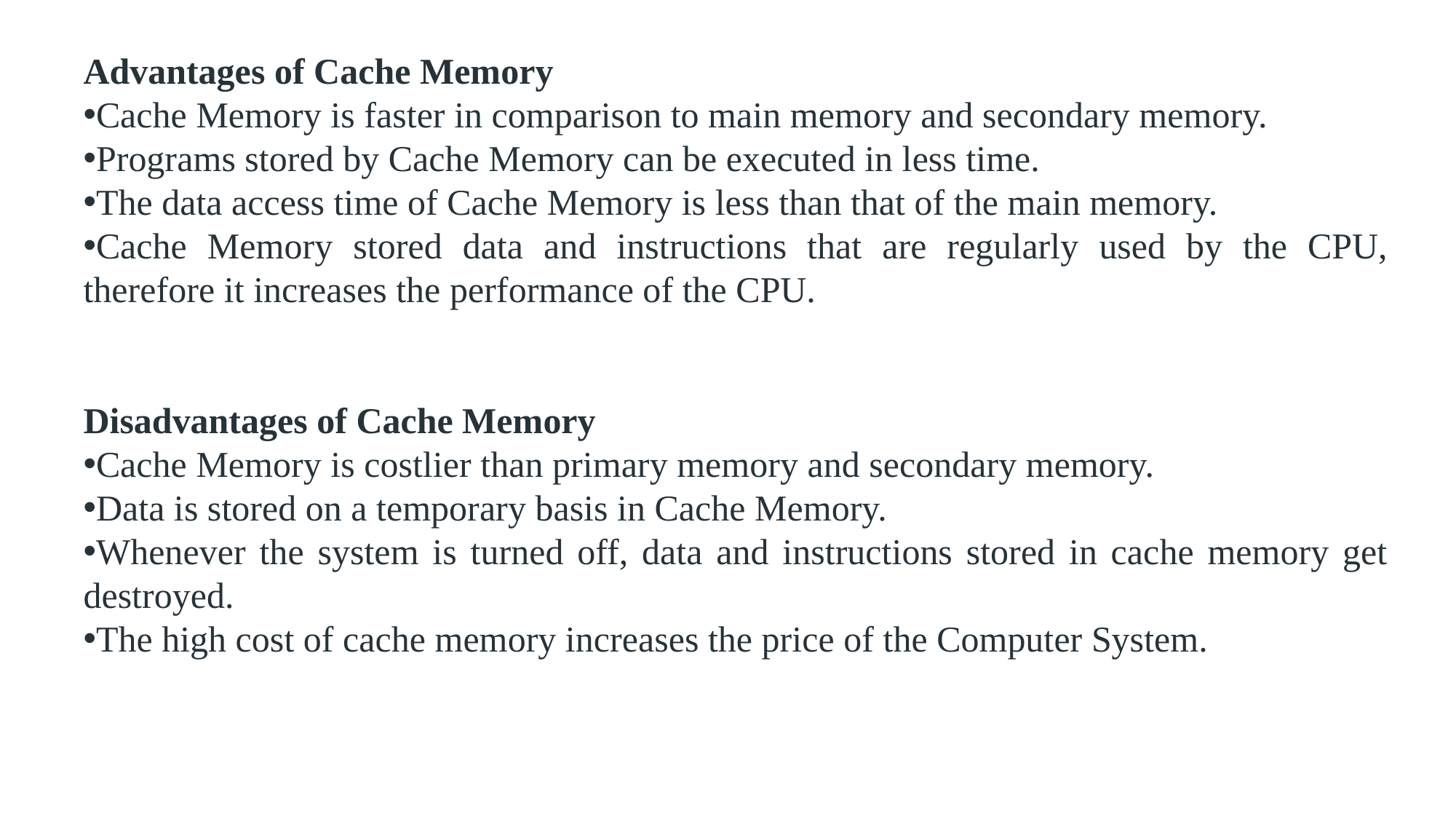

Advantages of Cache Memory
Cache Memory is faster in comparison to main memory and secondary memory.
Programs stored by Cache Memory can be executed in less time.
The data access time of Cache Memory is less than that of the main memory.
Cache Memory stored data and instructions that are regularly used by the CPU, therefore it increases the performance of the CPU.

Disadvantages of Cache Memory
Cache Memory is costlier than primary memory and secondary memory.
Data is stored on a temporary basis in Cache Memory.
Whenever the system is turned off, data and instructions stored in cache memory get destroyed.
The high cost of cache memory increases the price of the Computer System.